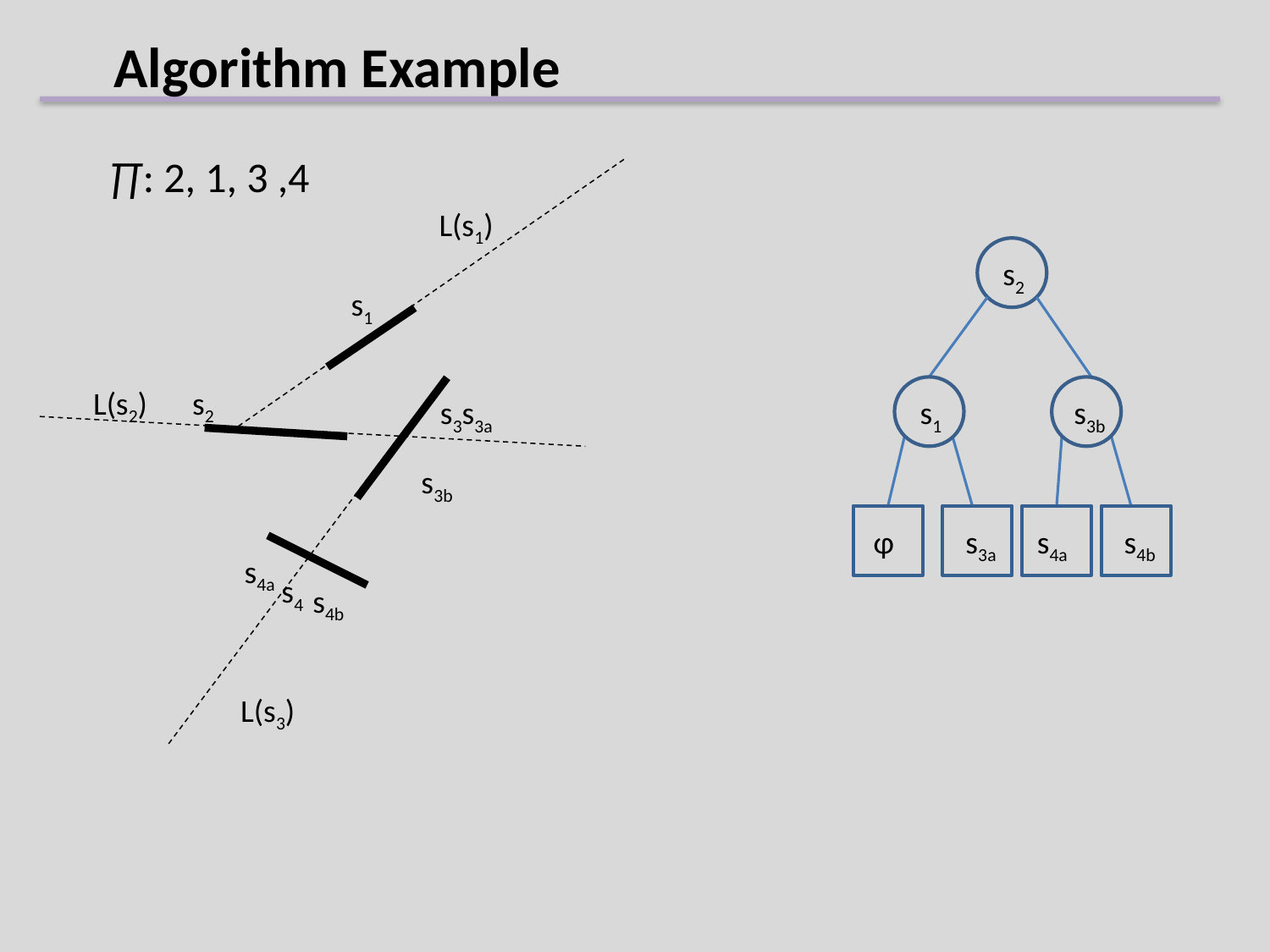

# Algorithm Example
 ∏: 2, 1, 3 ,4

L(s1)

s2
s1

L(s2)

s2

s1

s3b

s3
s3a

s3b

φ

 s3a

s4a

 s4b

s4a
s4
s4b
L(s3)